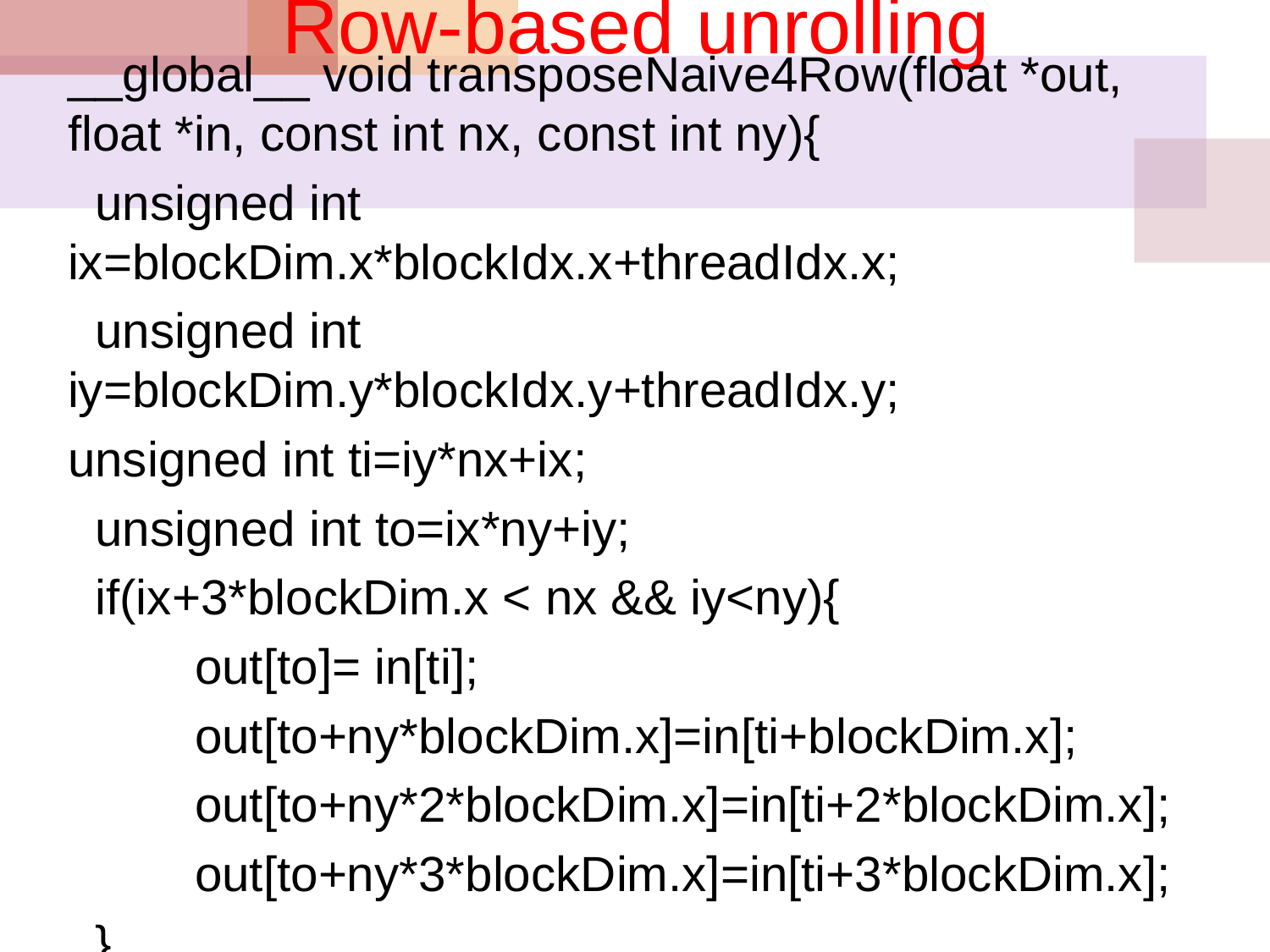

# Row-based unrolling
__global__ void transposeNaive4Row(float *out, float *in, const int nx, const int ny){
  unsigned int ix=blockDim.x*blockIdx.x+threadIdx.x;
  unsigned int iy=blockDim.y*blockIdx.y+threadIdx.y;
unsigned int ti=iy*nx+ix;
  unsigned int to=ix*ny+iy;
  if(ix+3*blockDim.x < nx && iy<ny){
	out[to]= in[ti];
	out[to+ny*blockDim.x]=in[ti+blockDim.x];
	out[to+ny*2*blockDim.x]=in[ti+2*blockDim.x];
	out[to+ny*3*blockDim.x]=in[ti+3*blockDim.x];
  }
}